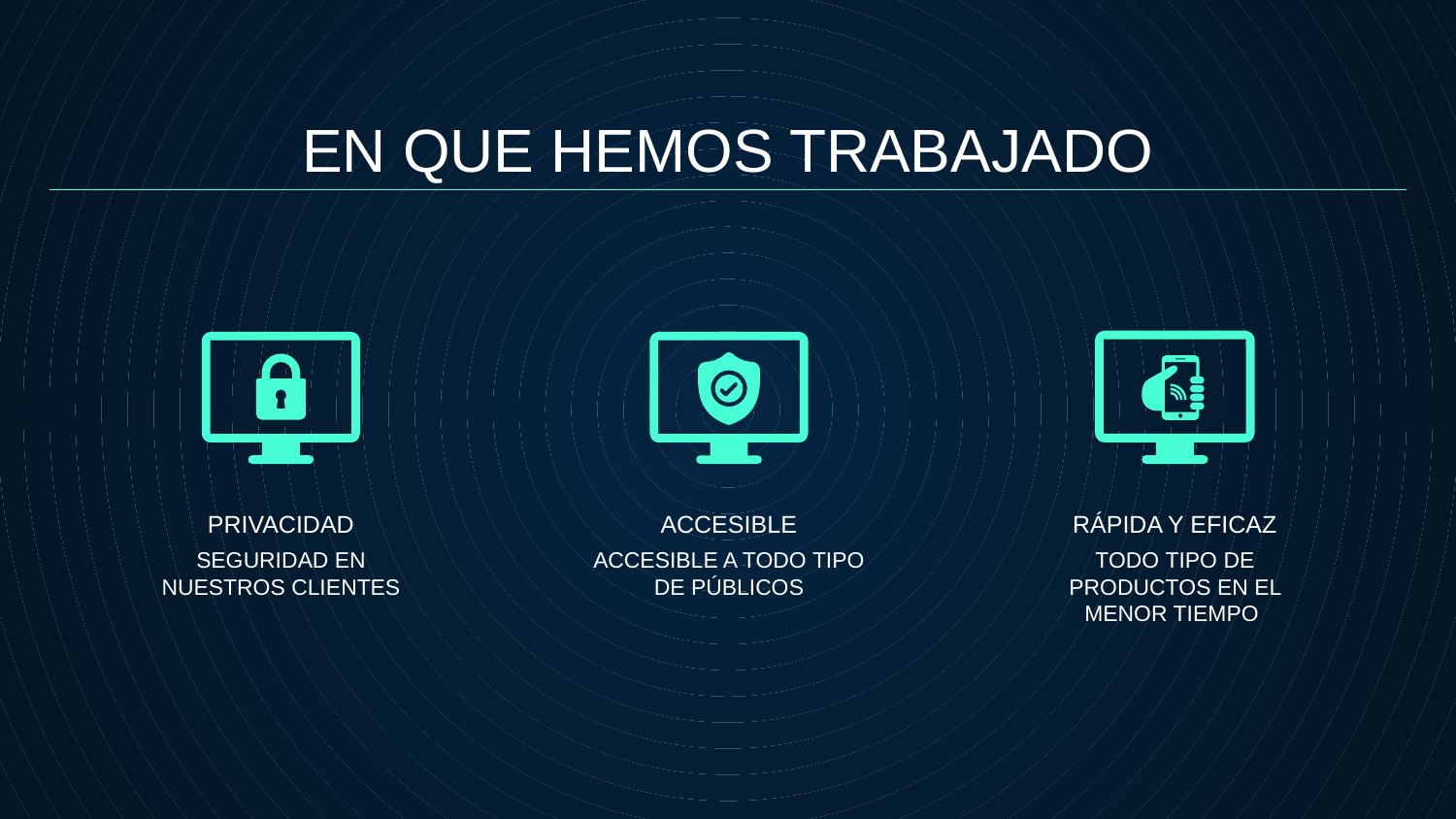

EN QUE HEMOS TRABAJADO

# PRIVACIDAD
ACCESIBLE
RÁPIDA Y EFICAZ
SEGURIDAD EN NUESTROS CLIENTES
ACCESIBLE A TODO TIPO DE PÚBLICOS
TODO TIPO DE PRODUCTOS EN EL MENOR TIEMPO